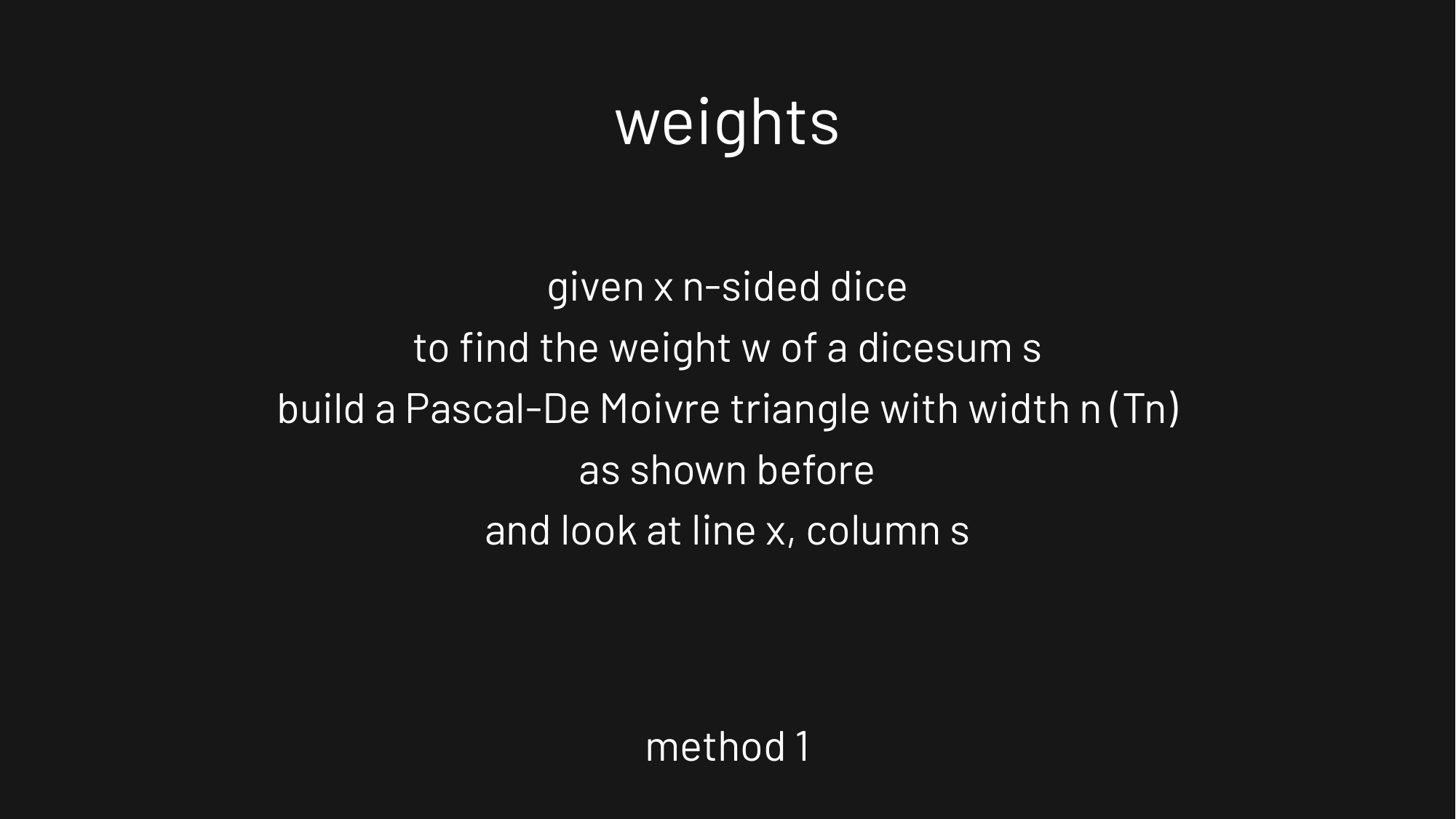

# weights
given x n-sided dice
to find the weight w of a dicesum s
build a Pascal-De Moivre triangle with width n (Tn)
as shown before
and look at line x, column s
method 1